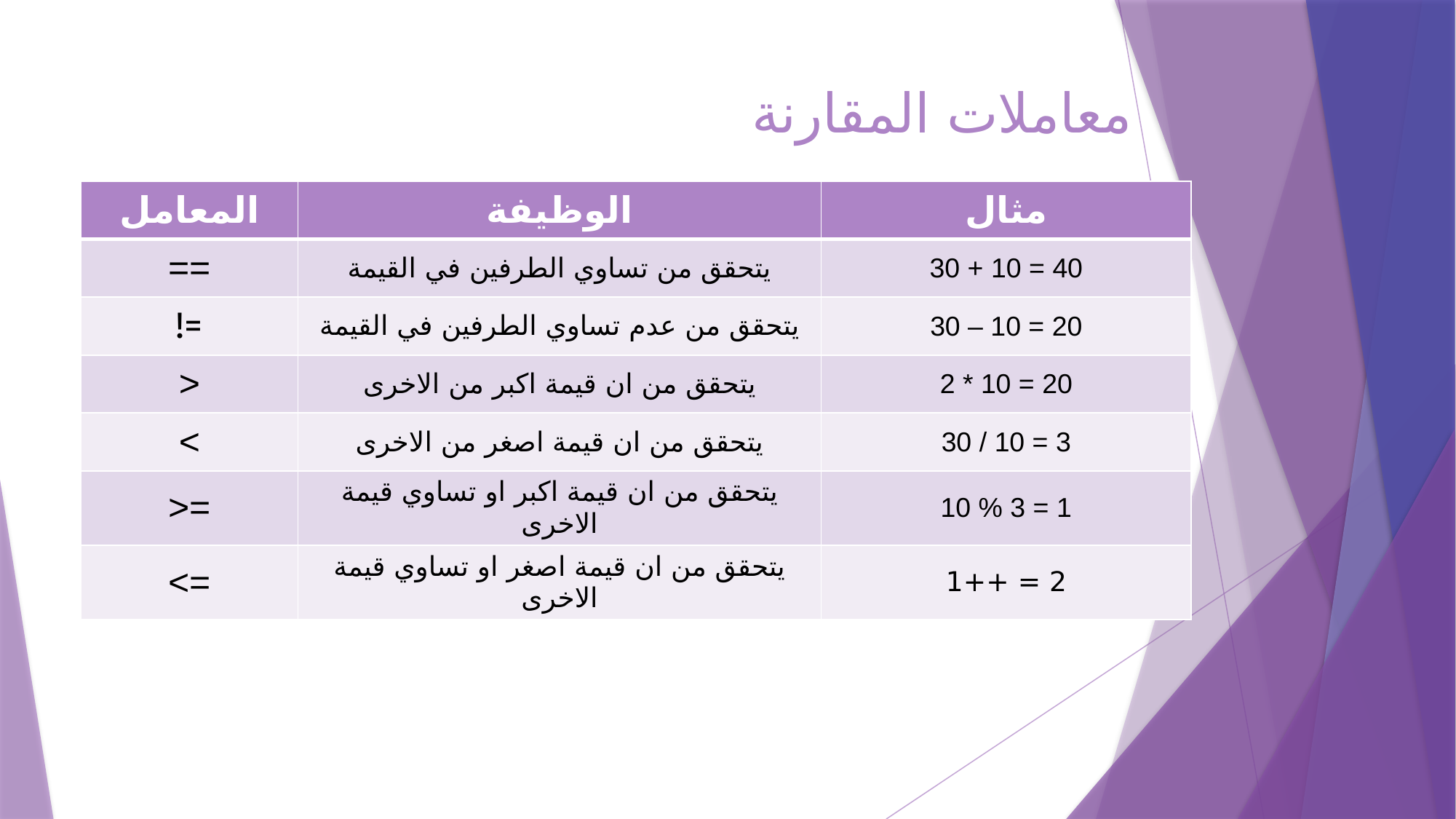

# معاملات المقارنة
| المعامل | الوظيفة | مثال |
| --- | --- | --- |
| == | يتحقق من تساوي الطرفين في القيمة | 30 + 10 = 40 |
| != | يتحقق من عدم تساوي الطرفين في القيمة | 30 – 10 = 20 |
| > | يتحقق من ان قيمة اكبر من الاخرى | 2 \* 10 = 20 |
| < | يتحقق من ان قيمة اصغر من الاخرى | 30 / 10 = 3 |
| >= | يتحقق من ان قيمة اكبر او تساوي قيمة الاخرى | 10 % 3 = 1 |
| <= | يتحقق من ان قيمة اصغر او تساوي قيمة الاخرى | 2 = ++1 |